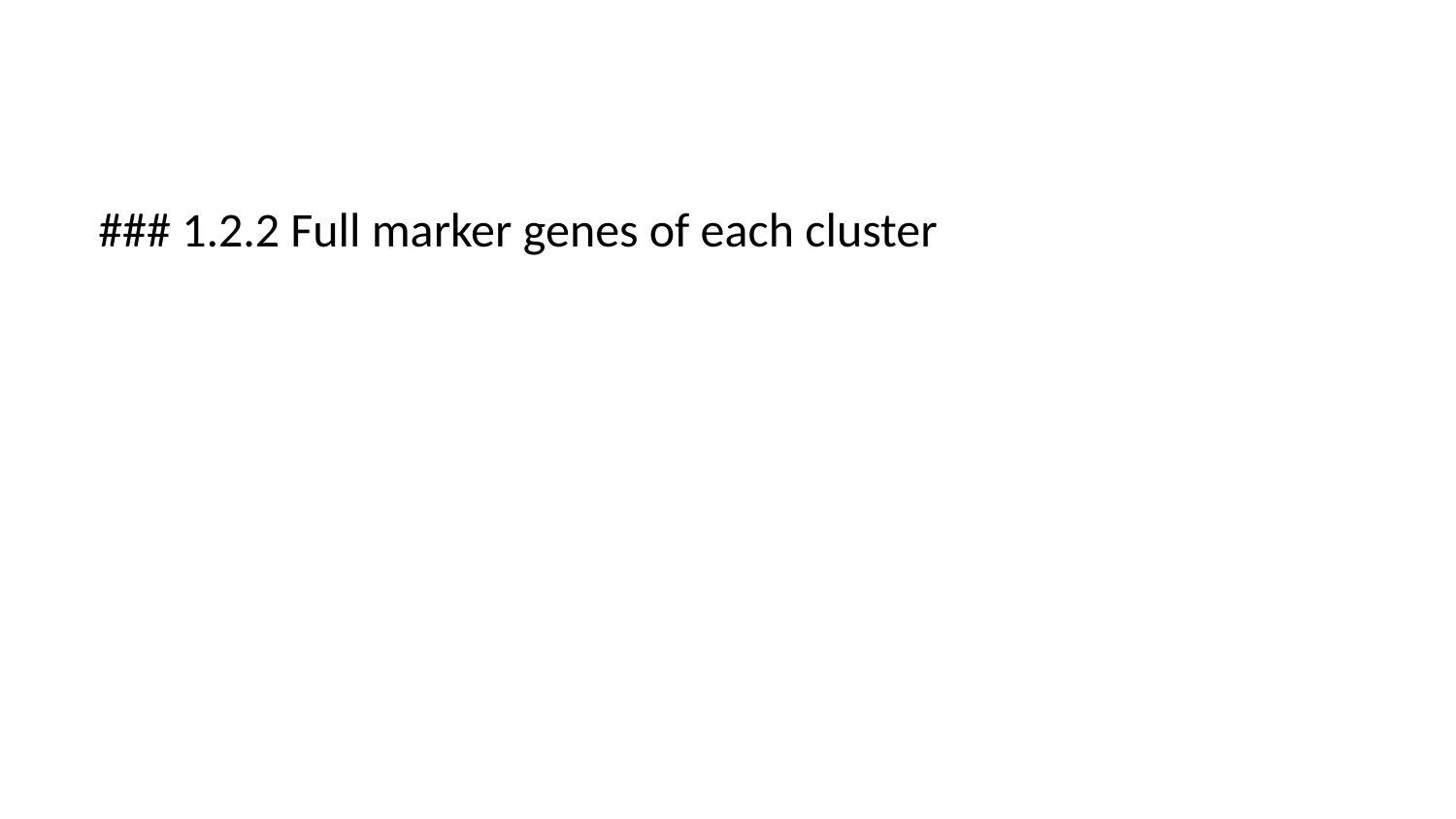

### 1.2.2 Full marker genes of each cluster